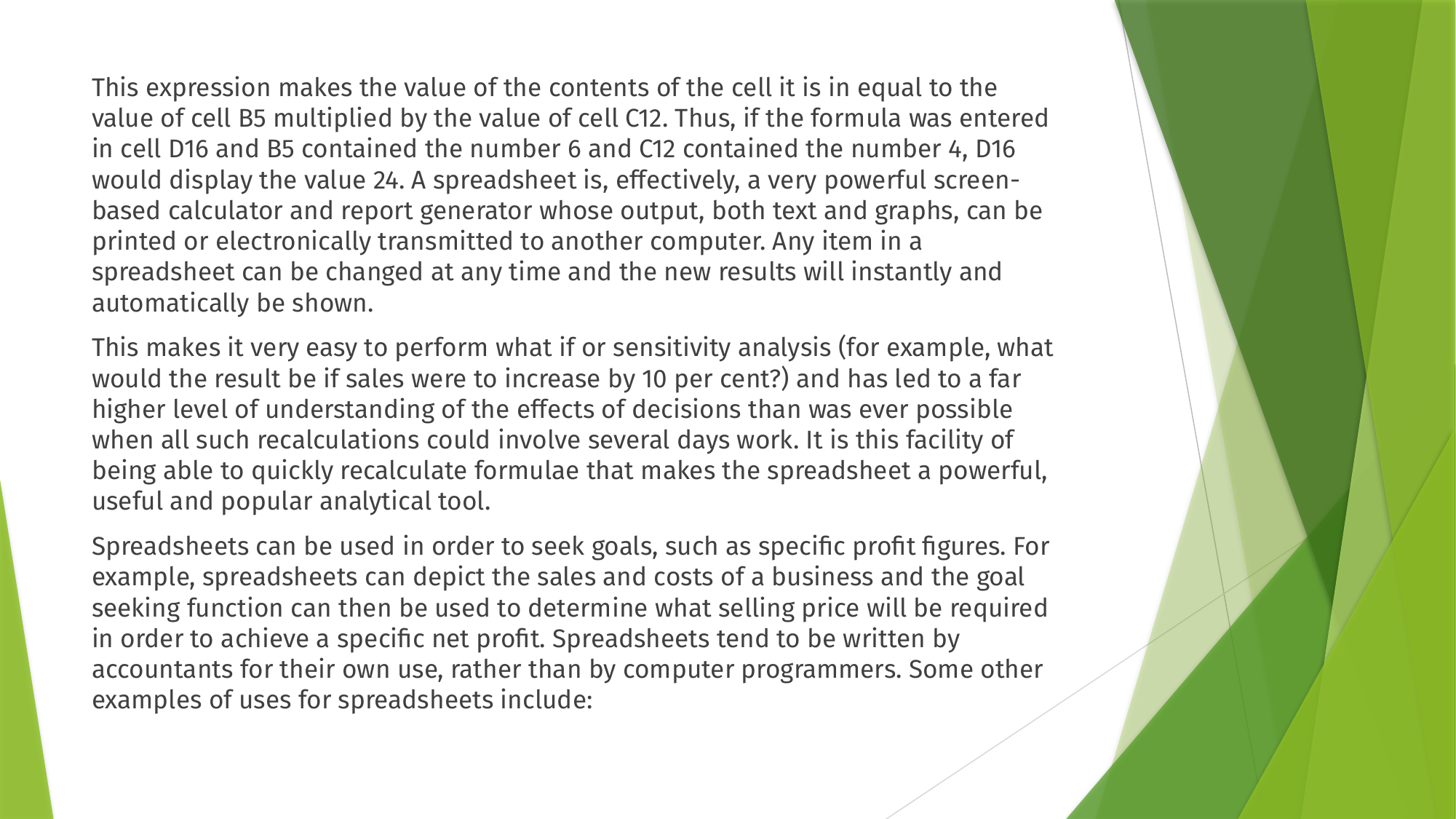

This expression makes the value of the contents of the cell it is in equal to the value of cell B5 multiplied by the value of cell C12. Thus, if the formula was entered in cell D16 and B5 contained the number 6 and C12 contained the number 4, D16 would display the value 24. A spreadsheet is, effectively, a very powerful screen-based calculator and report generator whose output, both text and graphs, can be printed or electronically transmitted to another computer. Any item in a spreadsheet can be changed at any time and the new results will instantly and automatically be shown.
This makes it very easy to perform what if or sensitivity analysis (for example, what would the result be if sales were to increase by 10 per cent?) and has led to a far higher level of understanding of the effects of decisions than was ever possible when all such recalculations could involve several days work. It is this facility of being able to quickly recalculate formulae that makes the spreadsheet a powerful, useful and popular analytical tool.
Spreadsheets can be used in order to seek goals, such as specific profit figures. For example, spreadsheets can depict the sales and costs of a business and the goal seeking function can then be used to determine what selling price will be required in order to achieve a specific net profit. Spreadsheets tend to be written by accountants for their own use, rather than by computer programmers. Some other examples of uses for spreadsheets include: